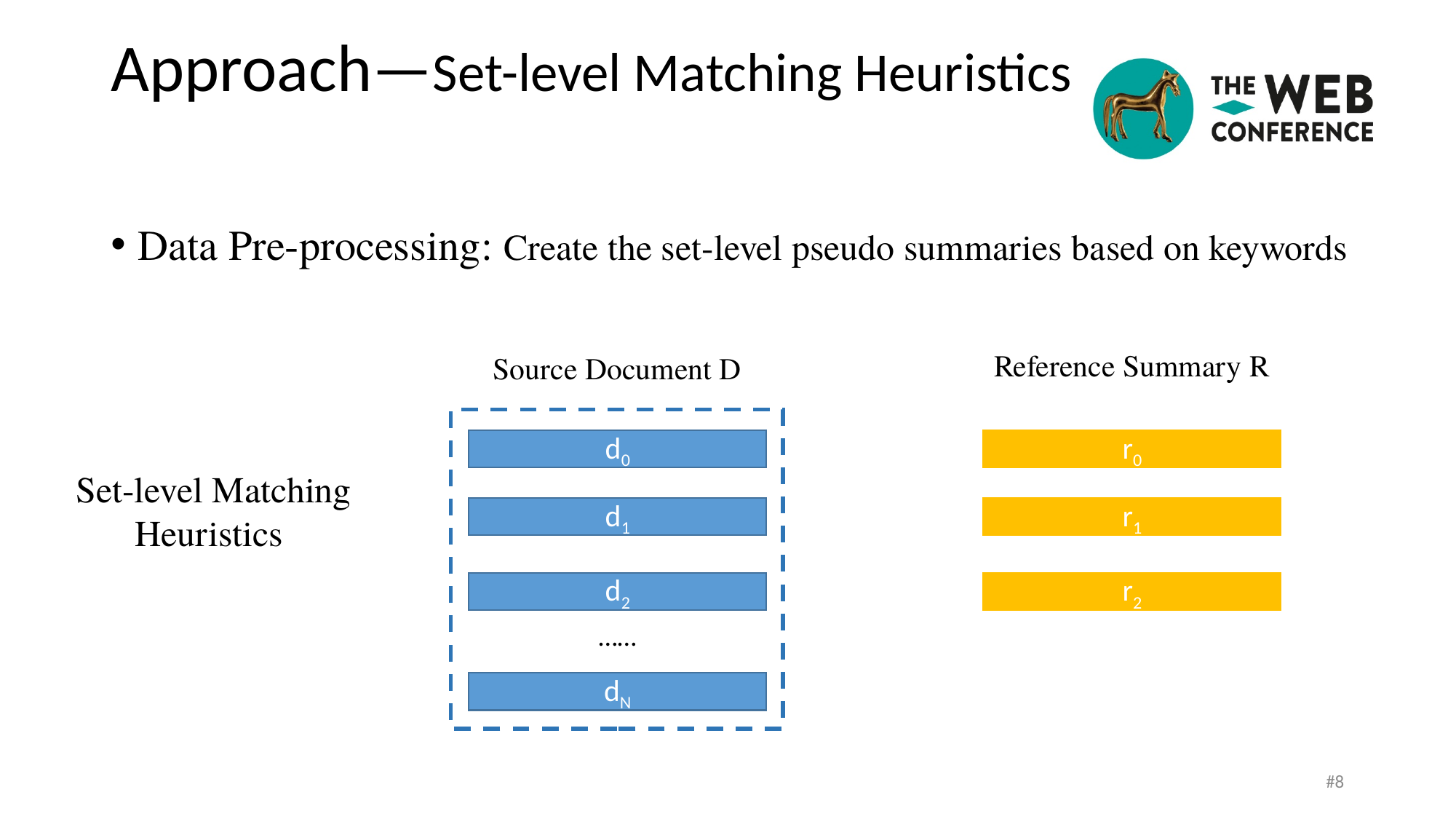

Approach—Set-level Matching Heuristics
Data Pre-processing: Create the set-level pseudo summaries based on keywords
Reference Summary R
Source Document D

d0
d1
d2
……
dN
r0
Set-level Matching Heuristics
r1
r2
#8